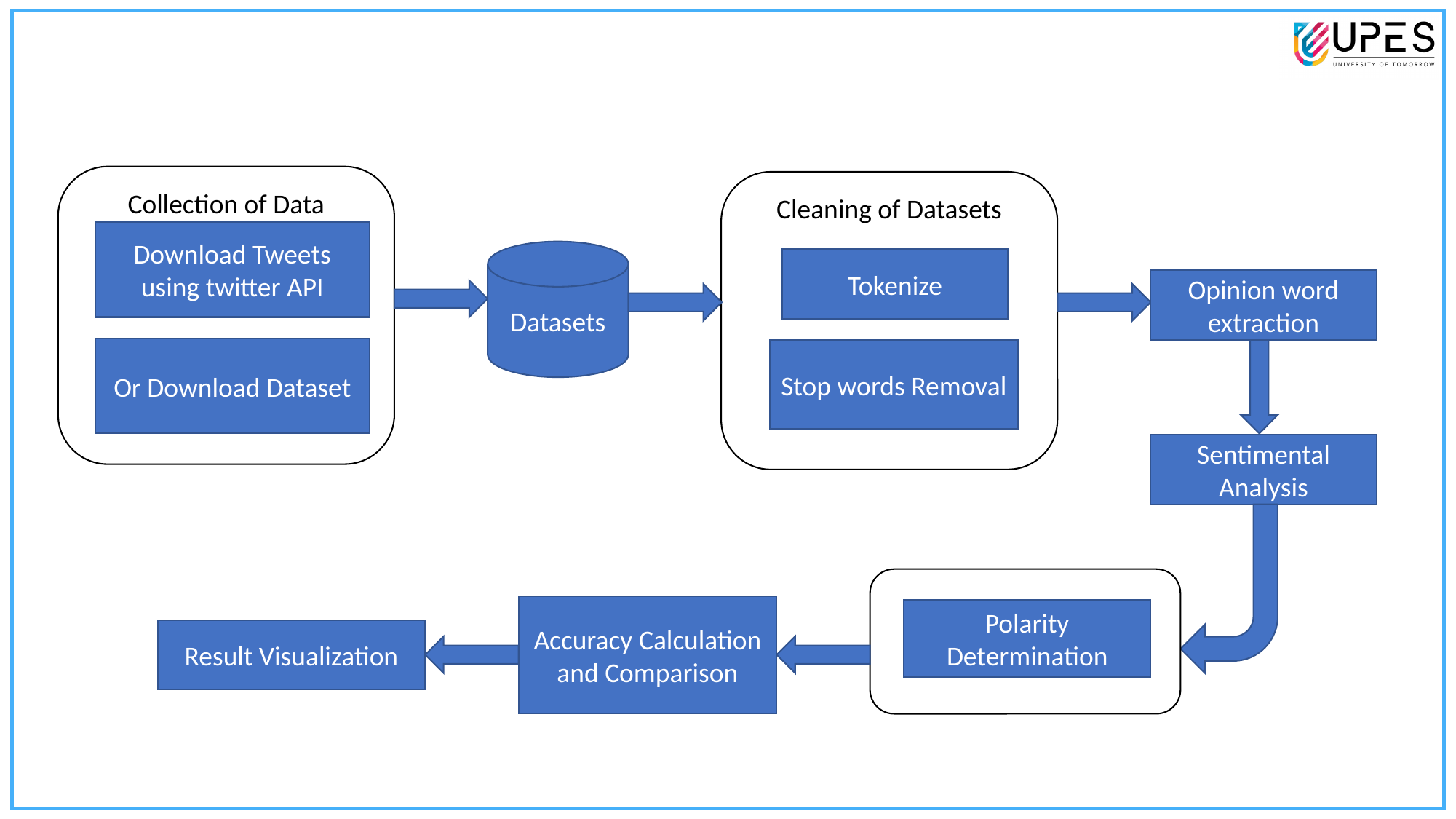

Collection of Data
Cleaning of Datasets
Download Tweets using twitter API
Datasets
Tokenize
Opinion word extraction

Or Download Dataset
Stop words Removal

Sentimental Analysis

Accuracy Calculation and Comparison
Polarity Determination
Result Visualization